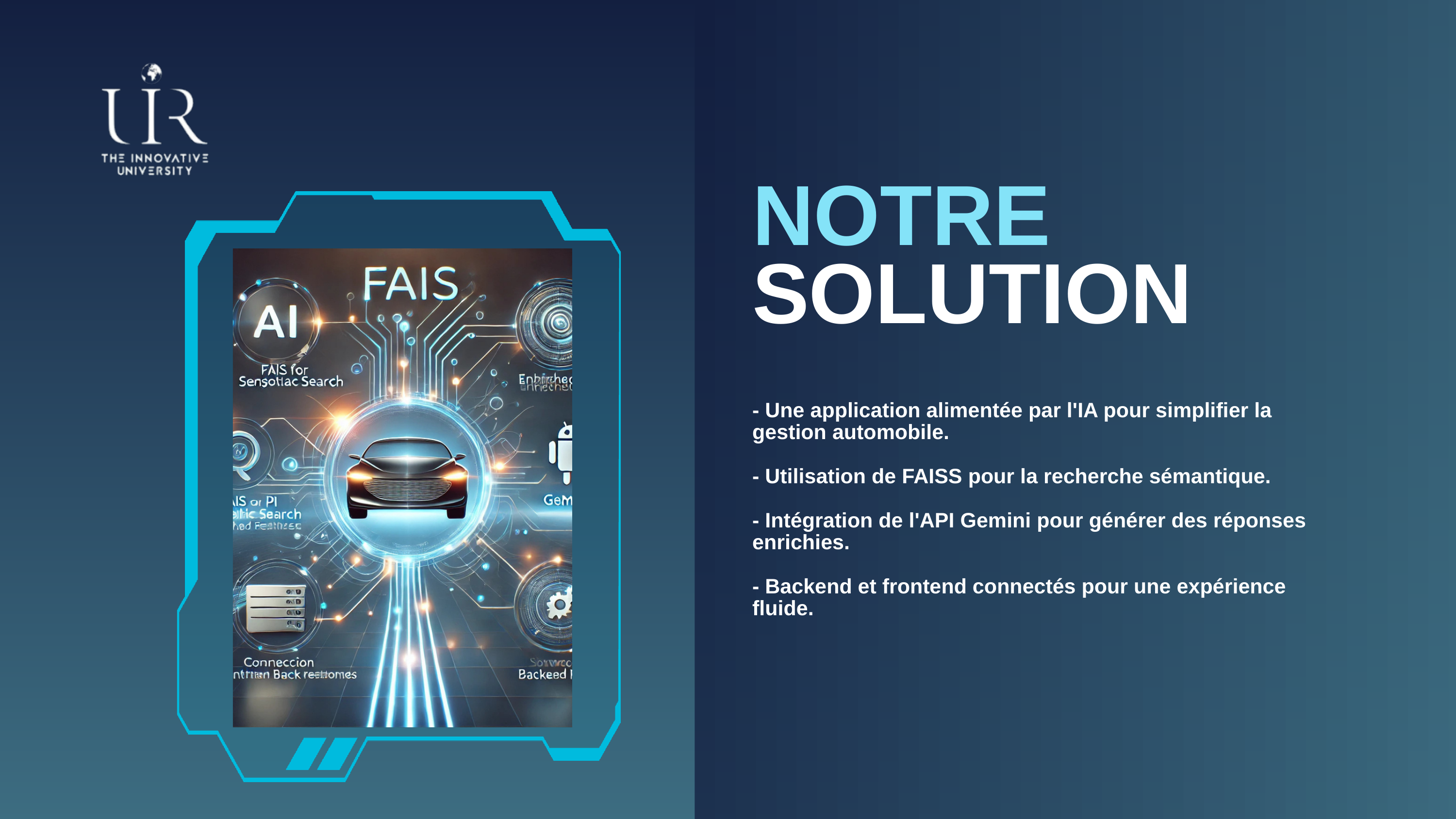

NOTRE

SOLUTION

- Une application alimentée par l'IA pour simplifier la gestion automobile.

- Utilisation de FAISS pour la recherche sémantique.

- Intégration de l'API Gemini pour générer des réponses enrichies.

- Backend et frontend connectés pour une expérience fluide.